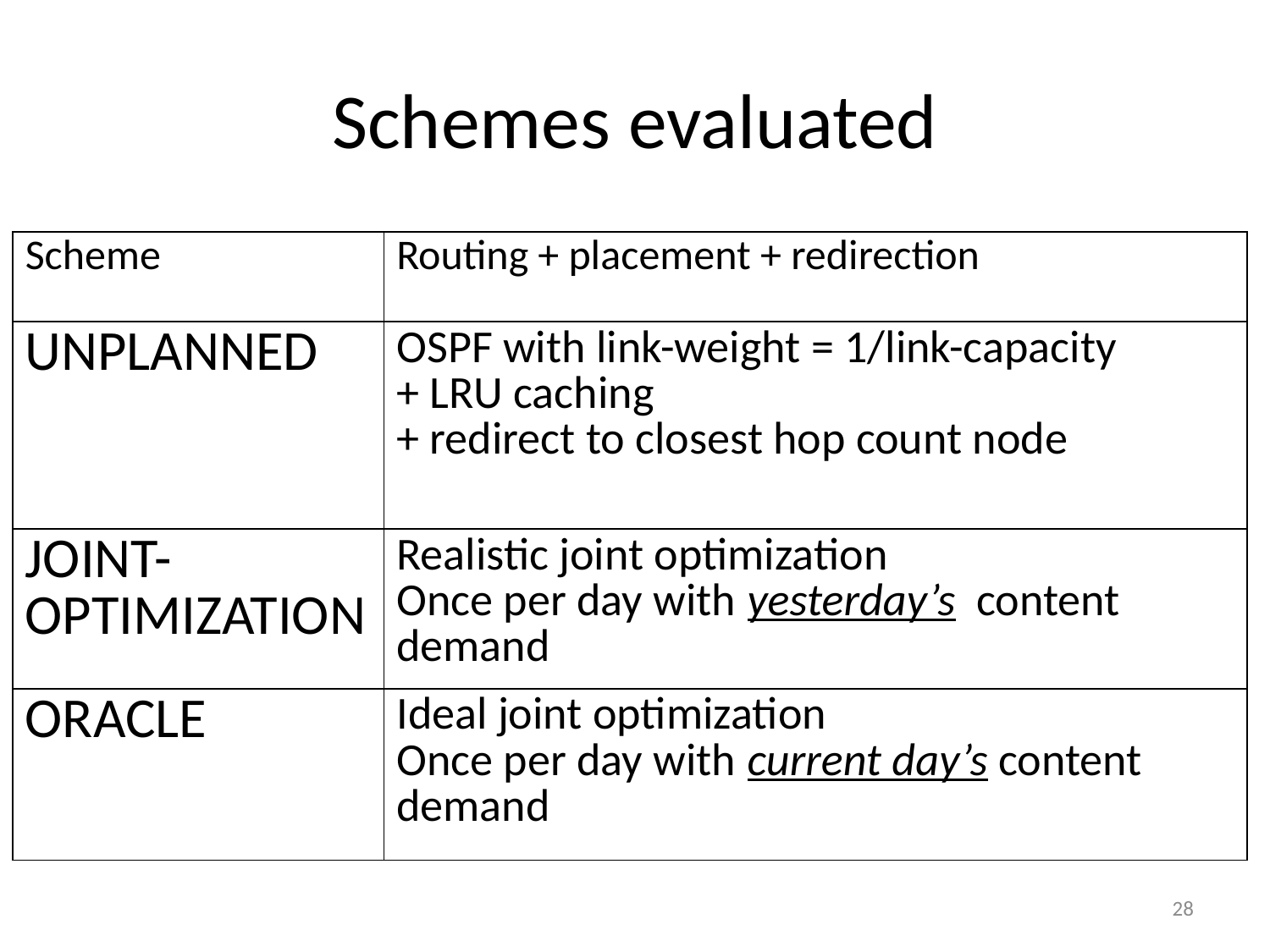

# Schemes evaluated
| Scheme | Routing + placement + redirection |
| --- | --- |
| UNPLANNED | OSPF with link-weight = 1/link-capacity + LRU caching + redirect to closest hop count node |
| JOINT-OPTIMIZATION | Realistic joint optimization Once per day with yesterday’s content demand |
| ORACLE | Ideal joint optimization Once per day with current day’s content demand |
28